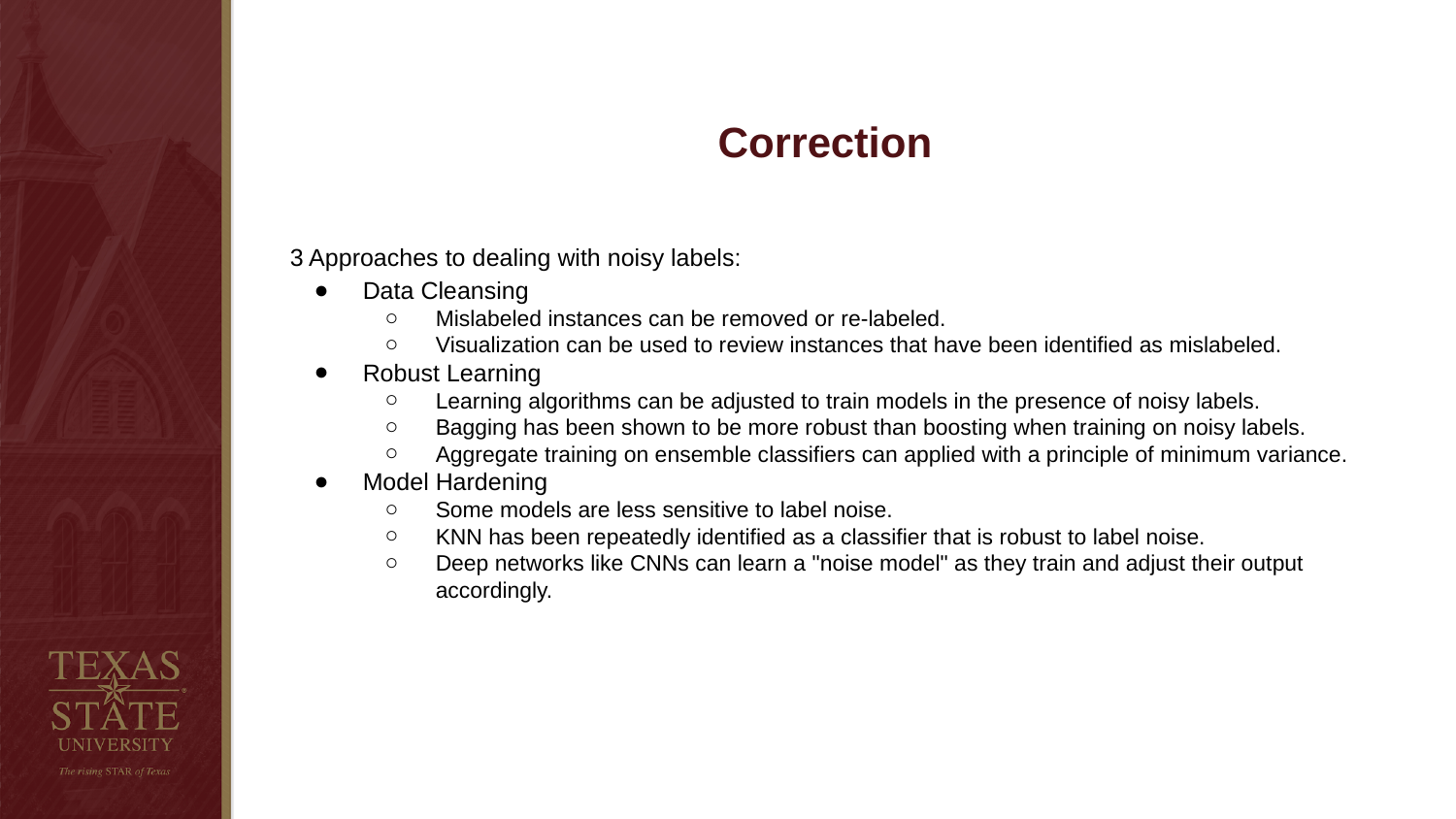

# Correction
3 Approaches to dealing with noisy labels:
Data Cleansing
Mislabeled instances can be removed or re-labeled.
Visualization can be used to review instances that have been identified as mislabeled.
Robust Learning
Learning algorithms can be adjusted to train models in the presence of noisy labels.
Bagging has been shown to be more robust than boosting when training on noisy labels.
Aggregate training on ensemble classifiers can applied with a principle of minimum variance.
Model Hardening
Some models are less sensitive to label noise.
KNN has been repeatedly identified as a classifier that is robust to label noise.
Deep networks like CNNs can learn a "noise model" as they train and adjust their output accordingly.